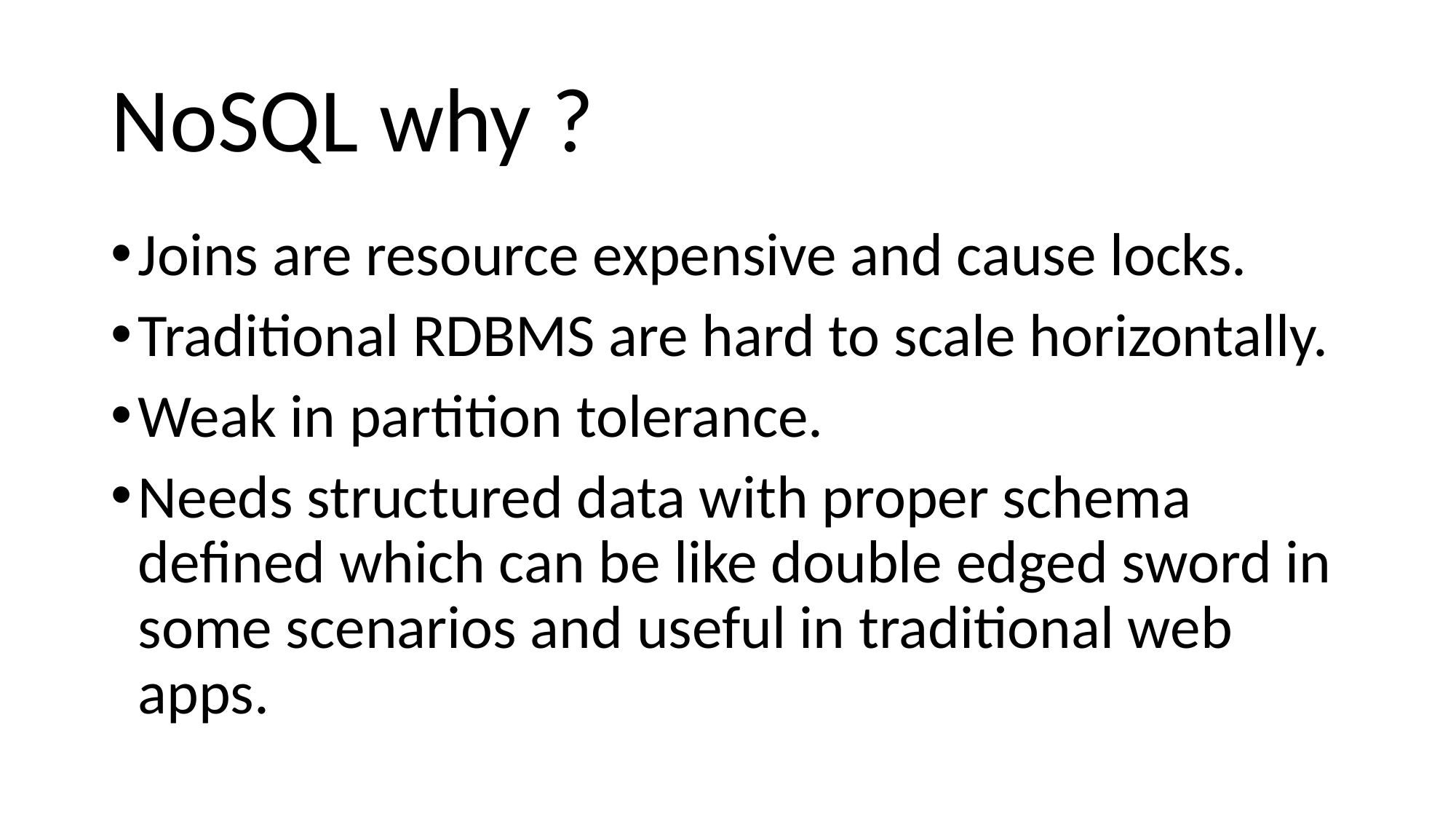

# NoSQL why ?
Joins are resource expensive and cause locks.
Traditional RDBMS are hard to scale horizontally.
Weak in partition tolerance.
Needs structured data with proper schema defined which can be like double edged sword in some scenarios and useful in traditional web apps.